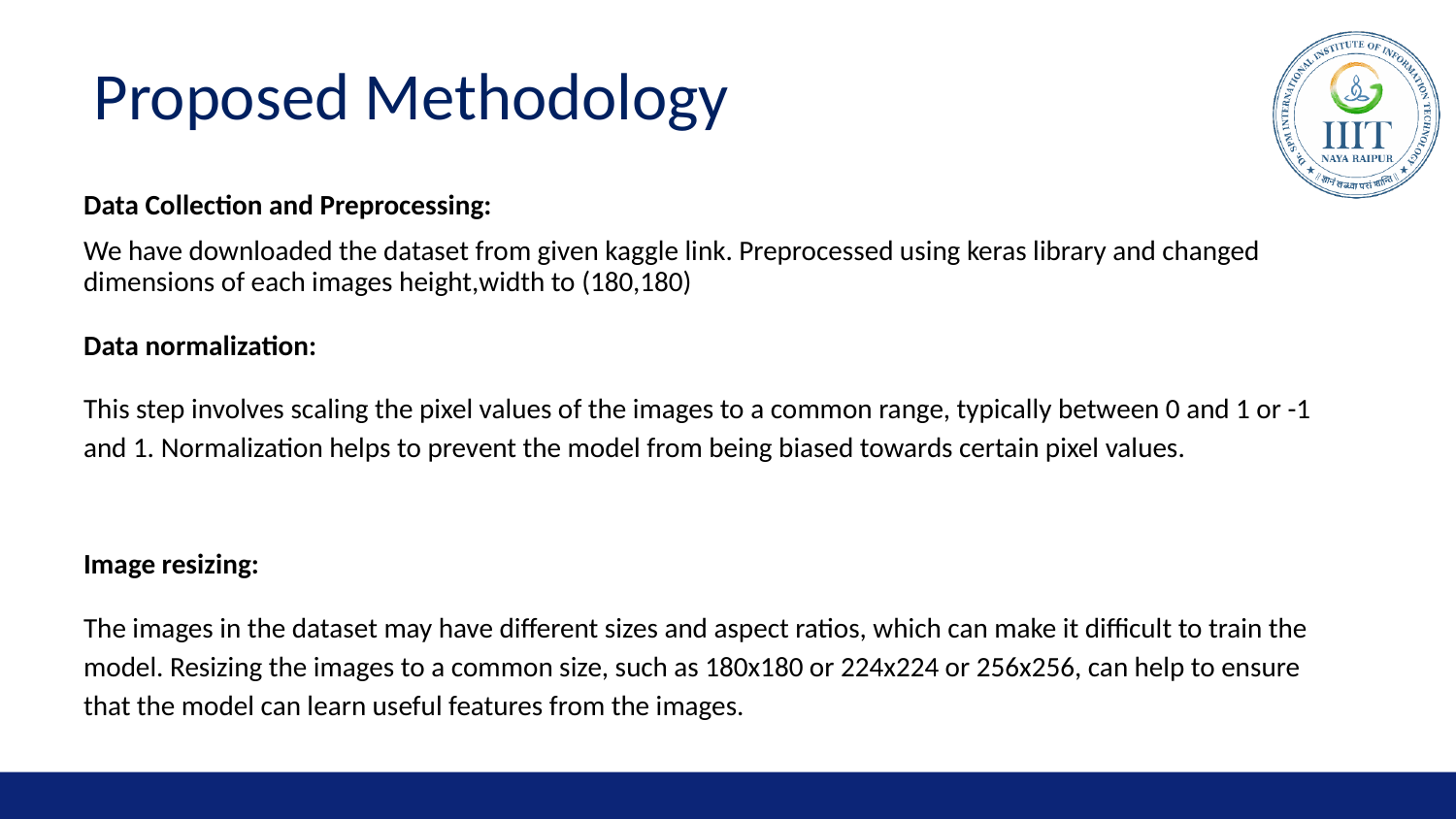

# Proposed Methodology
Data Collection and Preprocessing:
We have downloaded the dataset from given kaggle link. Preprocessed using keras library and changed dimensions of each images height,width to (180,180)
Data normalization:
This step involves scaling the pixel values of the images to a common range, typically between 0 and 1 or -1 and 1. Normalization helps to prevent the model from being biased towards certain pixel values.
Image resizing:
The images in the dataset may have different sizes and aspect ratios, which can make it difficult to train the model. Resizing the images to a common size, such as 180x180 or 224x224 or 256x256, can help to ensure that the model can learn useful features from the images.